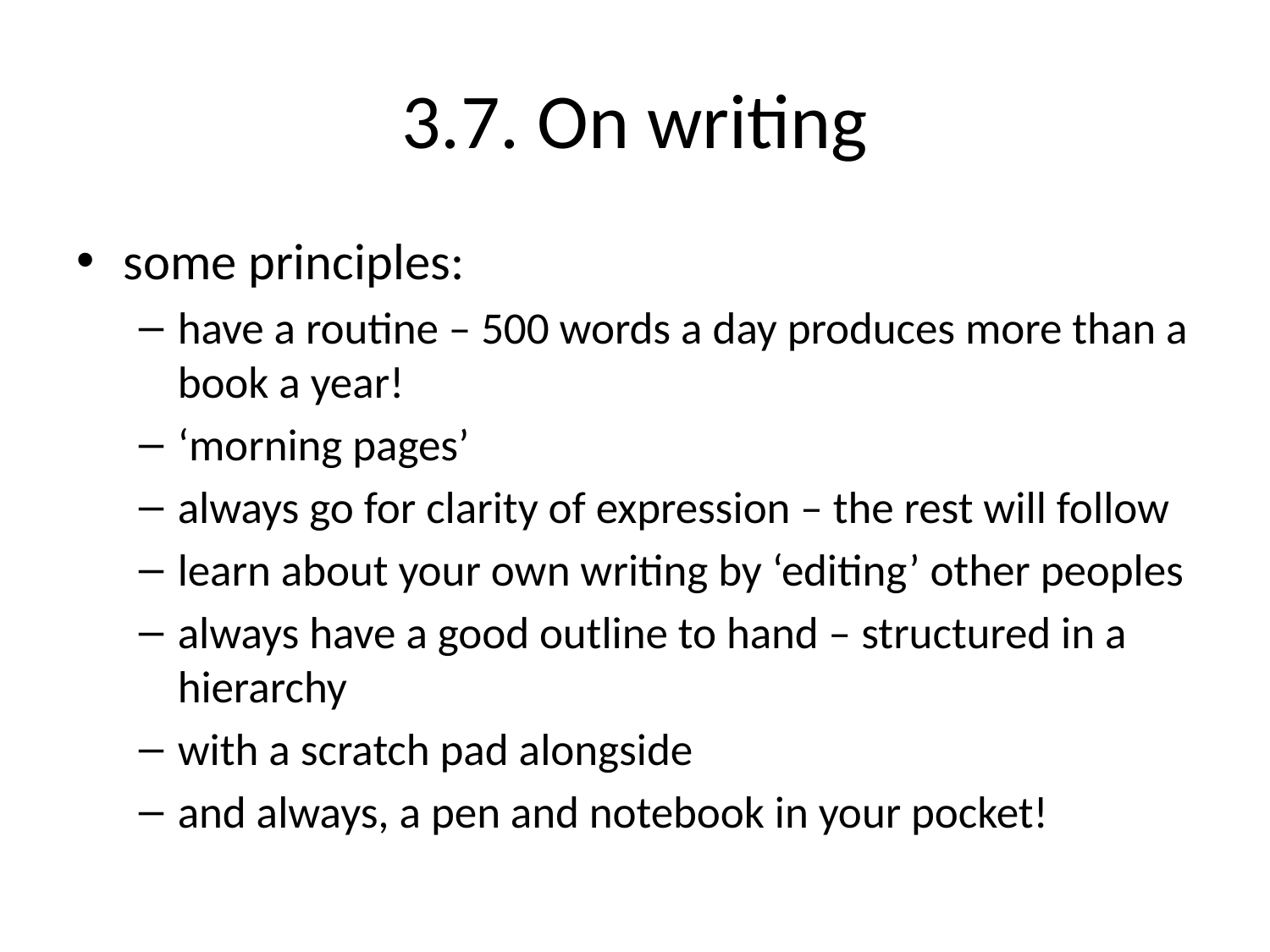

# 3.7. On writing
some principles:
have a routine – 500 words a day produces more than a book a year!
‘morning pages’
always go for clarity of expression – the rest will follow
learn about your own writing by ‘editing’ other peoples
always have a good outline to hand – structured in a hierarchy
with a scratch pad alongside
and always, a pen and notebook in your pocket!